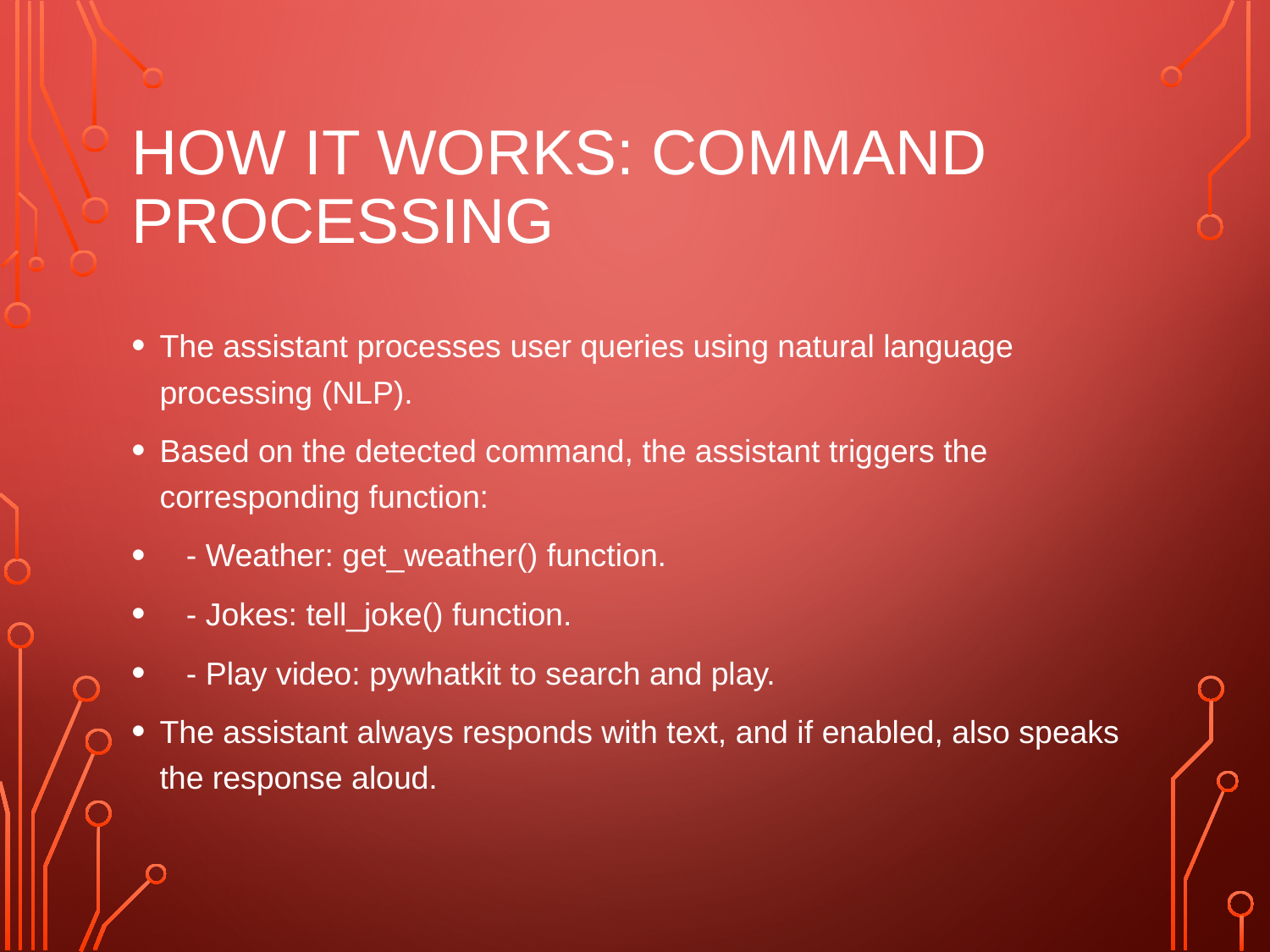

# How It Works: Command Processing
The assistant processes user queries using natural language processing (NLP).
Based on the detected command, the assistant triggers the corresponding function:
   - Weather: get_weather() function.
   - Jokes: tell_joke() function.
   - Play video: pywhatkit to search and play.
The assistant always responds with text, and if enabled, also speaks the response aloud.